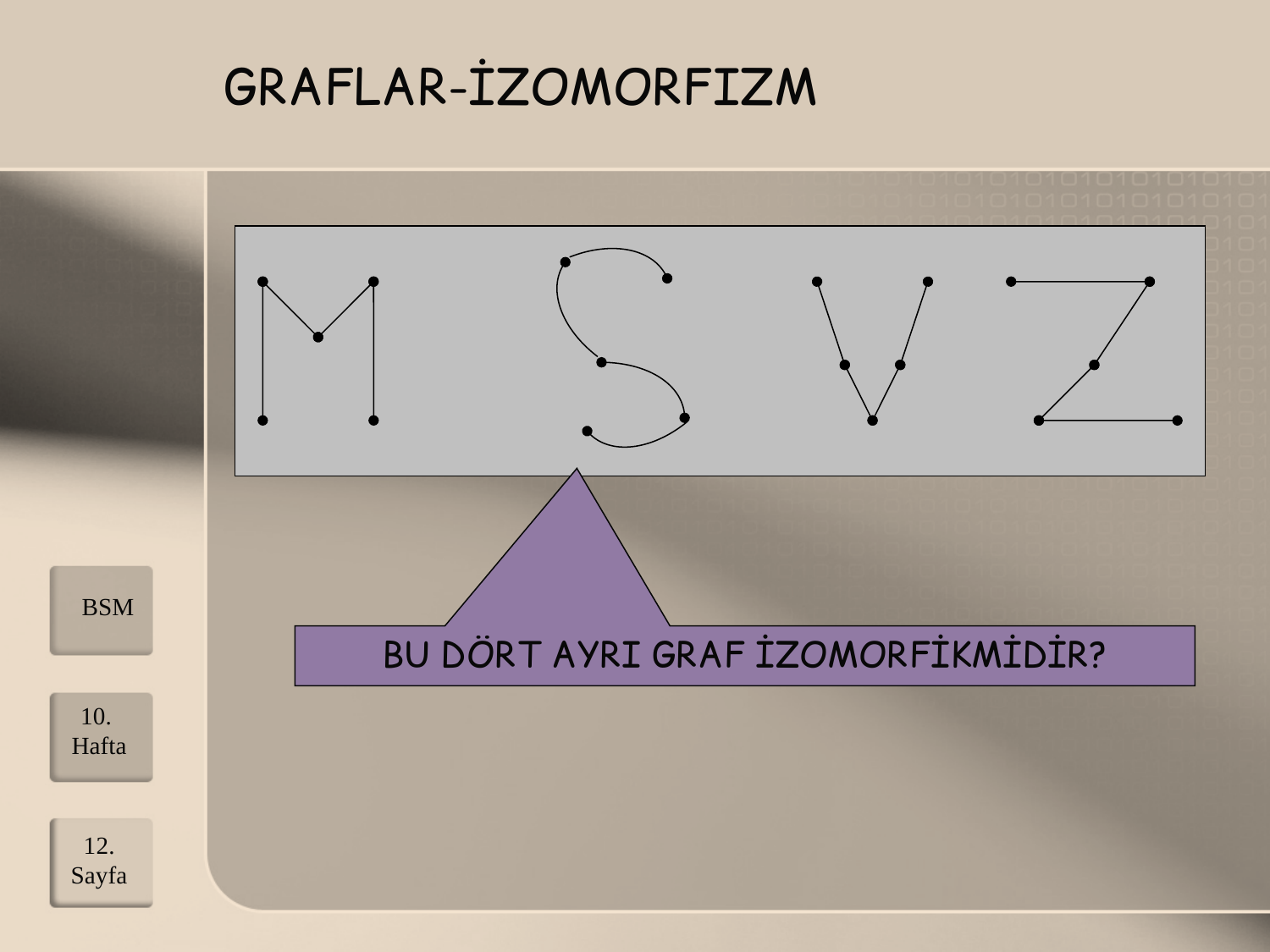

# GRAFLAR-İZOMORFIZM

BSM
BU DÖRT AYRI GRAF İZOMORFİKMİDİR?
10.  Hafta
12. Sayfa